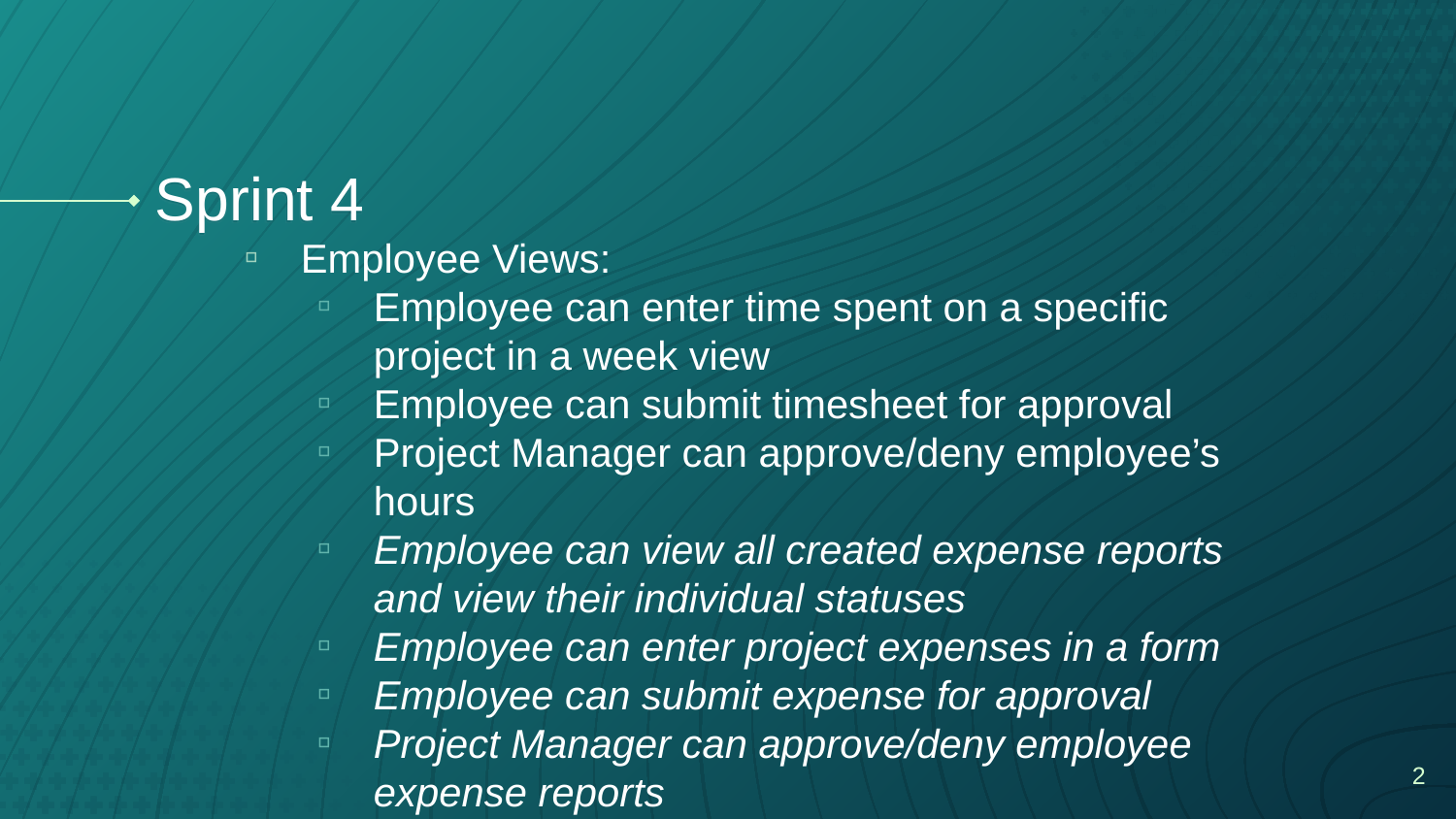

# Sprint 4
Employee Views:
Employee can enter time spent on a specific project in a week view
Employee can submit timesheet for approval
Project Manager can approve/deny employee’s hours
Employee can view all created expense reports and view their individual statuses
Employee can enter project expenses in a form
Employee can submit expense for approval
Project Manager can approve/deny employee expense reports

2